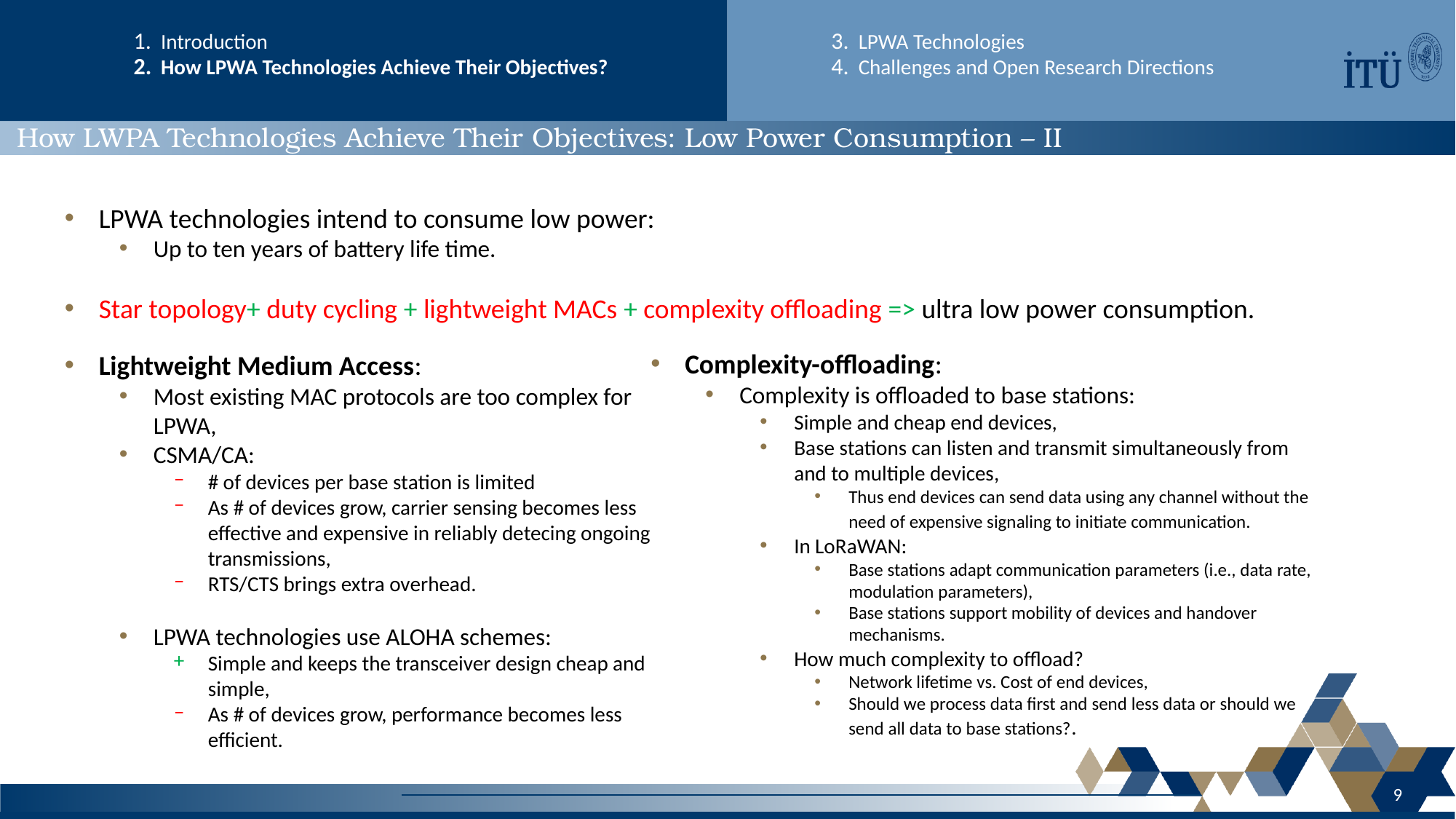

Introduction
How LPWA Technologies Achieve Their Objectives?
LPWA Technologies
Challenges and Open Research Directions
 How LWPA Technologies Achieve Their Objectives: Low Power Consumption – II
LPWA technologies intend to consume low power:
Up to ten years of battery life time.

Star topology+ duty cycling + lightweight MACs + complexity offloading => ultra low power consumption.

Complexity-offloading:
Complexity is offloaded to base stations:
Simple and cheap end devices,
Base stations can listen and transmit simultaneously from and to multiple devices,
Thus end devices can send data using any channel without the need of expensive signaling to initiate communication.
In LoRaWAN:
Base stations adapt communication parameters (i.e., data rate, modulation parameters),
Base stations support mobility of devices and handover mechanisms.
How much complexity to offload?
Network lifetime vs. Cost of end devices,
Should we process data first and send less data or should we send all data to base stations?.
Lightweight Medium Access:
Most existing MAC protocols are too complex for LPWA,
CSMA/CA:
# of devices per base station is limited
As # of devices grow, carrier sensing becomes less effective and expensive in reliably detecing ongoing transmissions,
RTS/CTS brings extra overhead.

LPWA technologies use ALOHA schemes:
Simple and keeps the transceiver design cheap and simple,
As # of devices grow, performance becomes less efficient.

9